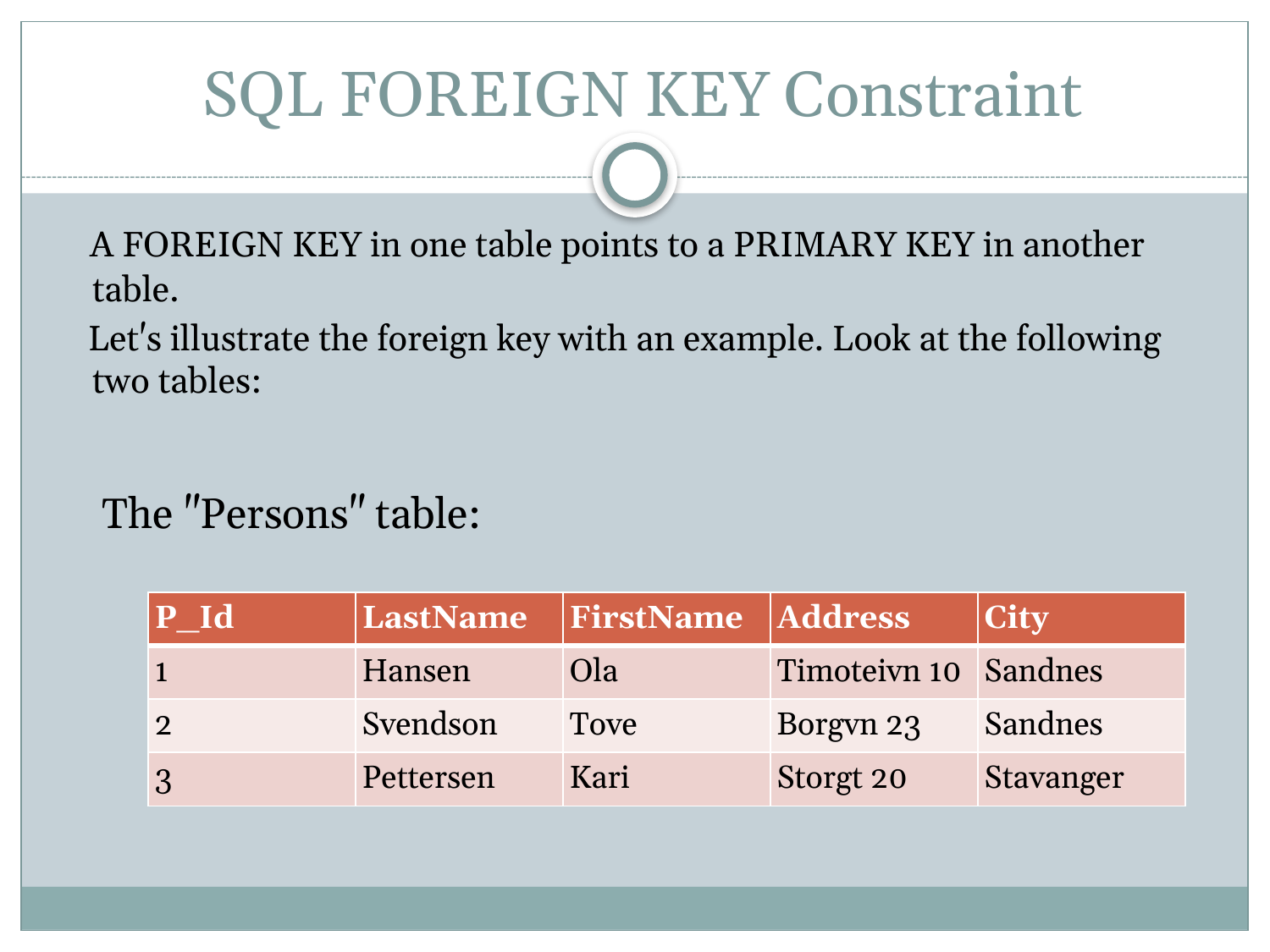

# SQL FOREIGN KEY Constraint
   A FOREIGN KEY in one table points to a PRIMARY KEY in another table.
    Let's illustrate the foreign key with an example. Look at the following two tables:

    The "Persons" table:

| P\_Id | LastName | FirstName | Address | City |
| --- | --- | --- | --- | --- |
| 1 | Hansen | Ola | Timoteivn 10 | Sandnes |
| 2 | Svendson | Tove | Borgvn 23 | Sandnes |
| 3 | Pettersen | Kari | Storgt 20 | Stavanger |